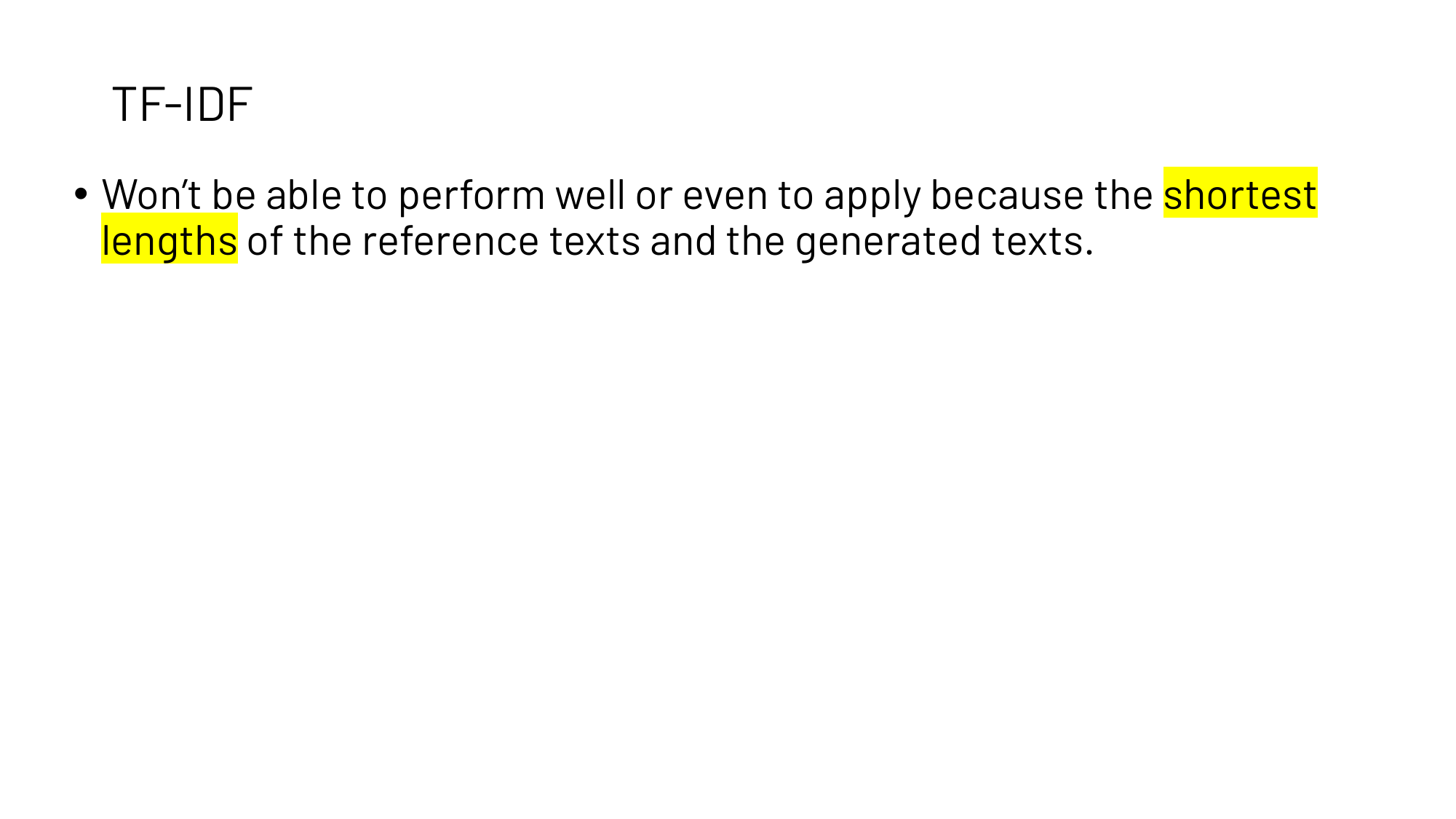

# TF-IDF
Won’t be able to perform well or even to apply because the shortest lengths of the reference texts and the generated texts.